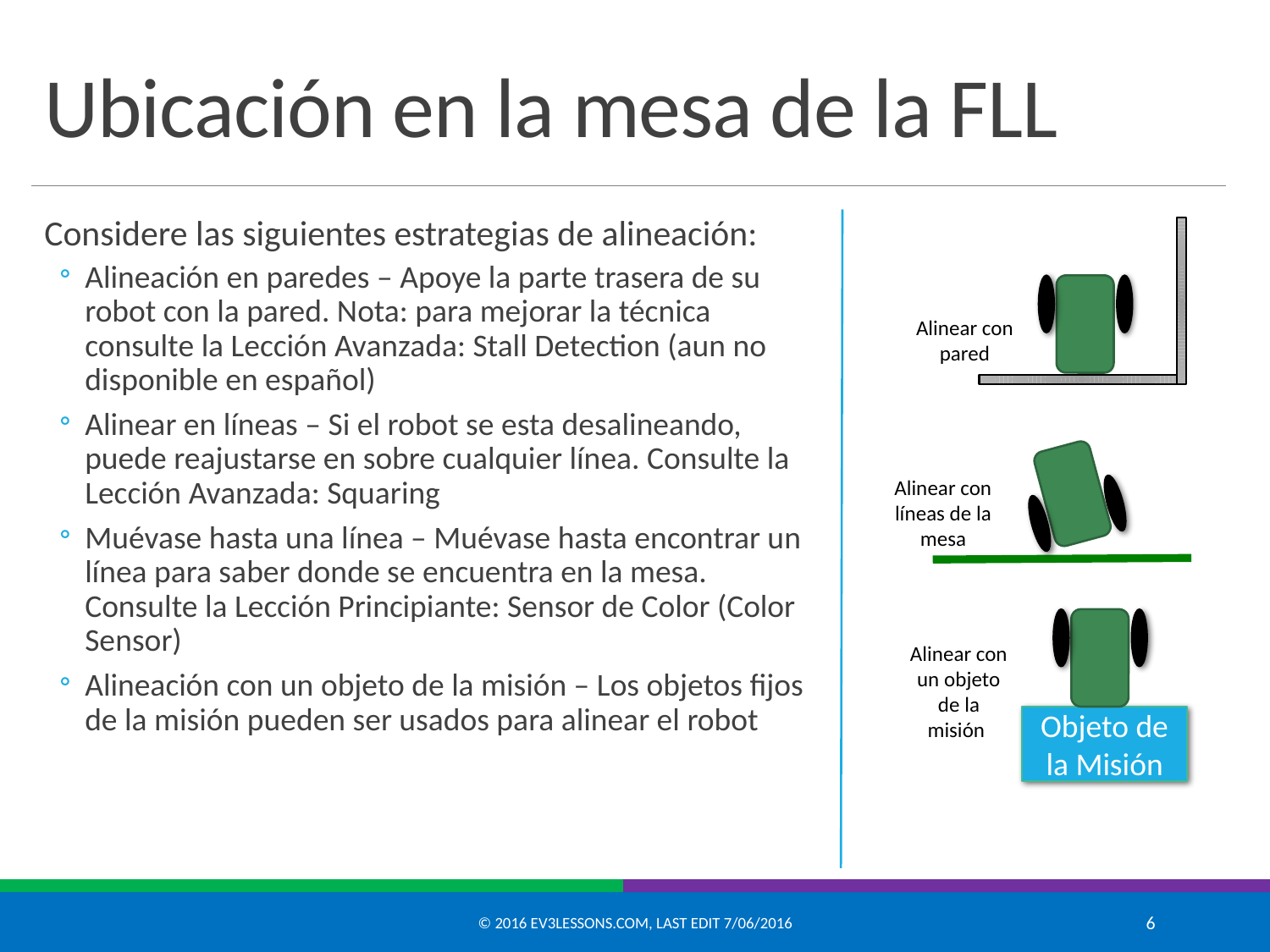

# Ubicación en la mesa de la FLL
Considere las siguientes estrategias de alineación:
Alineación en paredes – Apoye la parte trasera de su robot con la pared. Nota: para mejorar la técnica consulte la Lección Avanzada: Stall Detection (aun no disponible en español)
Alinear en líneas – Si el robot se esta desalineando, puede reajustarse en sobre cualquier línea. Consulte la Lección Avanzada: Squaring
Muévase hasta una línea – Muévase hasta encontrar un línea para saber donde se encuentra en la mesa. Consulte la Lección Principiante: Sensor de Color (Color Sensor)
Alineación con un objeto de la misión – Los objetos fijos de la misión pueden ser usados para alinear el robot

Alinear con pared

Alinear con líneas de la mesa

Alinear con un objeto de la misión
Objeto de la Misión
© 2016 EV3Lessons.com, Last edit 7/06/2016
6